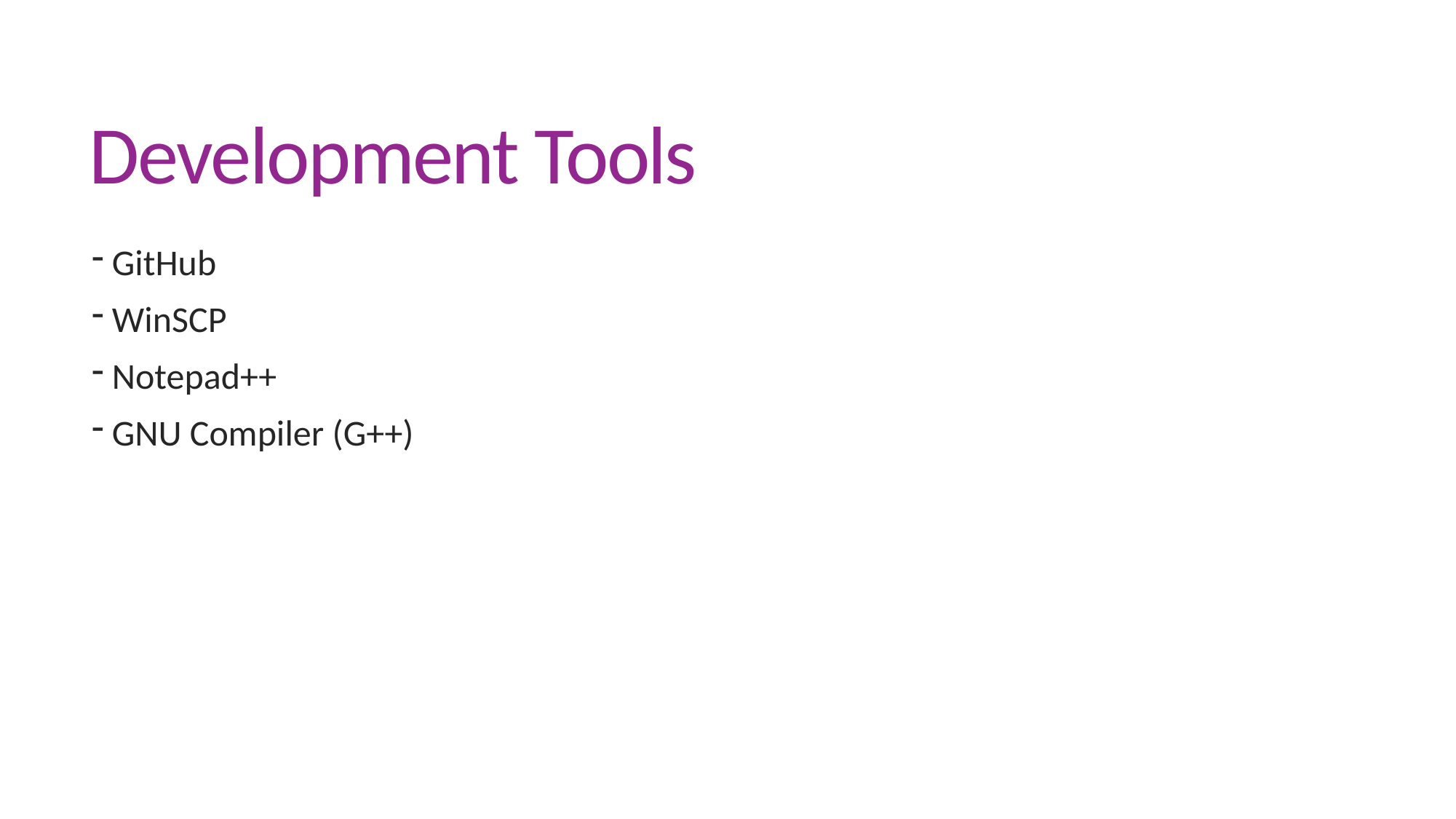

# Development Tools
 GitHub
 WinSCP
 Notepad++
 GNU Compiler (G++)